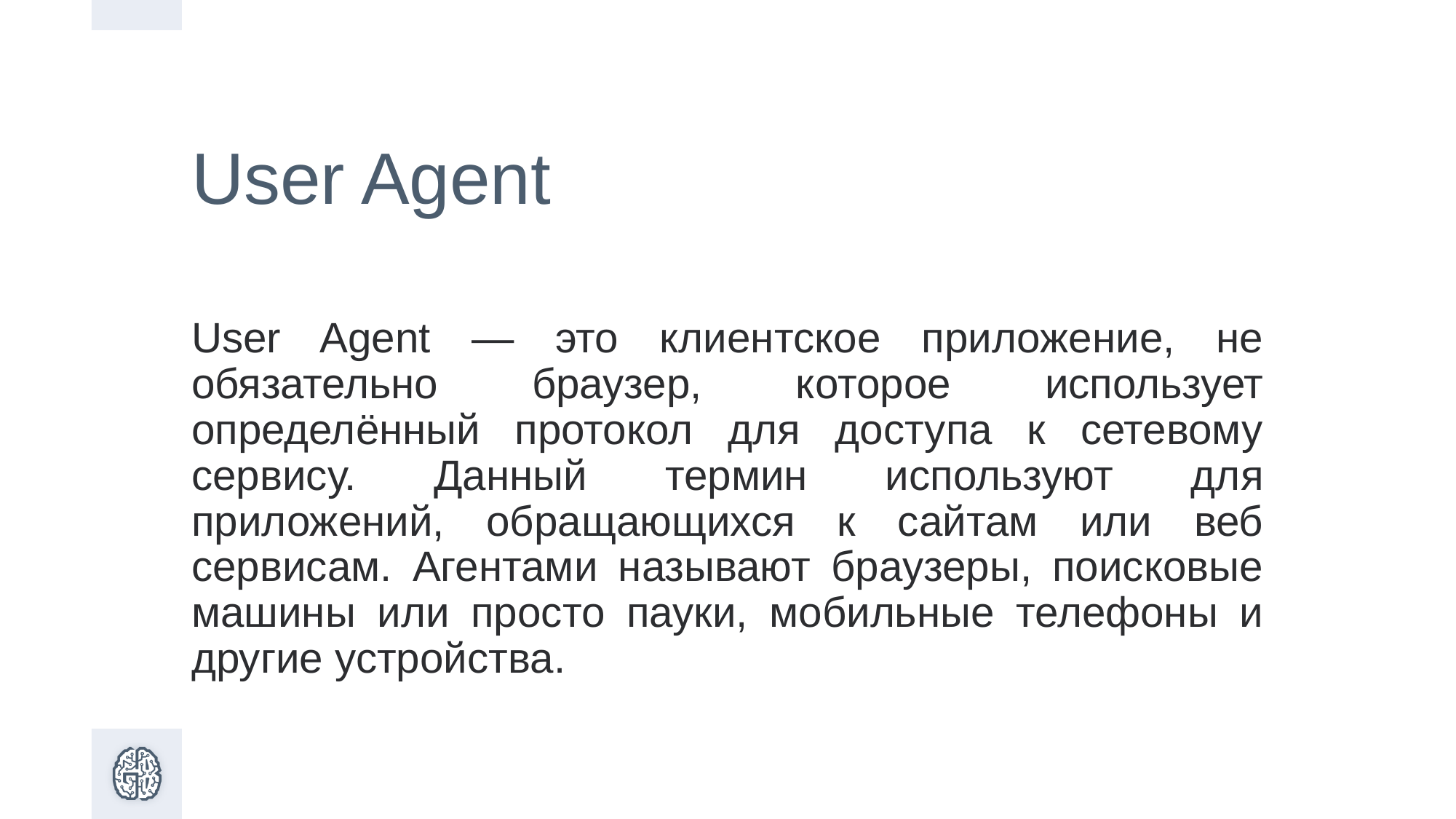

# User Agent
User Agent — это клиентское приложение, не обязательно браузер, которое использует определённый протокол для доступа к сетевому сервису. Данный термин используют для приложений, обращающихся к сайтам или веб сервисам. Агентами называют браузеры, поисковые машины или просто пауки, мобильные телефоны и другие устройства.